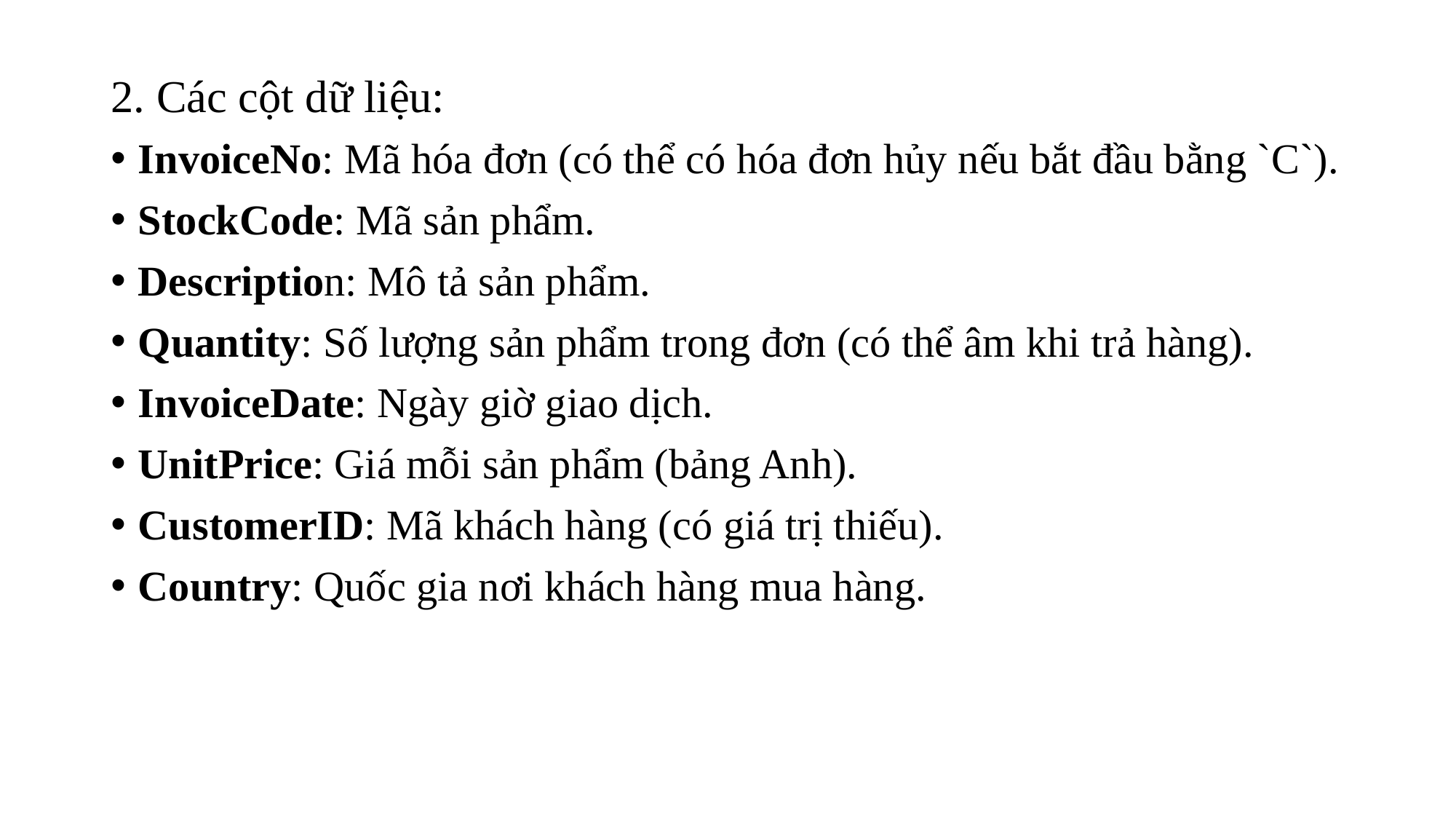

2. Các cột dữ liệu:
InvoiceNo: Mã hóa đơn (có thể có hóa đơn hủy nếu bắt đầu bằng `C`).
StockCode: Mã sản phẩm.
Description: Mô tả sản phẩm.
Quantity: Số lượng sản phẩm trong đơn (có thể âm khi trả hàng).
InvoiceDate: Ngày giờ giao dịch.
UnitPrice: Giá mỗi sản phẩm (bảng Anh).
CustomerID: Mã khách hàng (có giá trị thiếu).
Country: Quốc gia nơi khách hàng mua hàng.